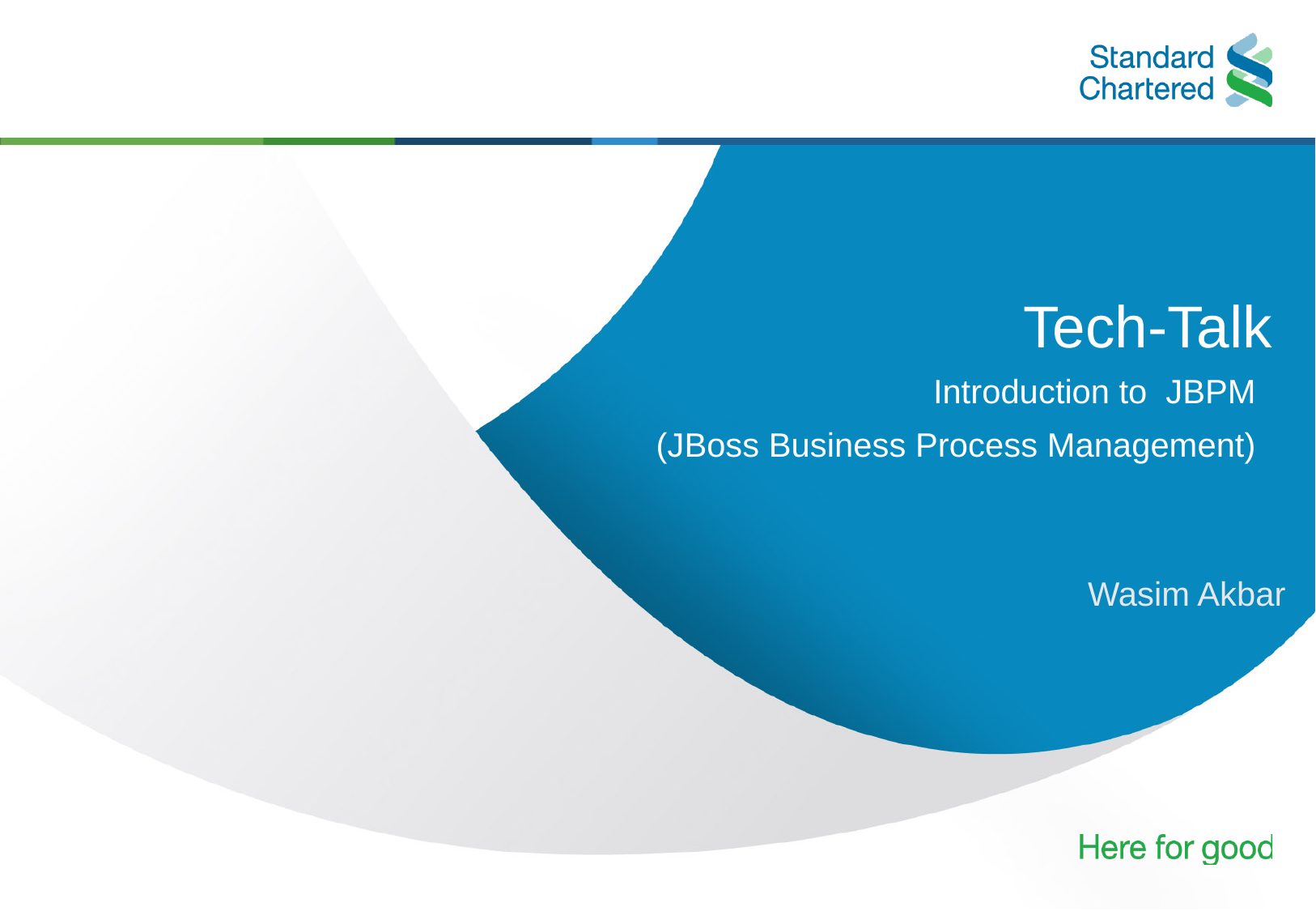

# Tech-Talk
Introduction to  JBPM
(JBoss Business Process Management)
Wasim Akbar